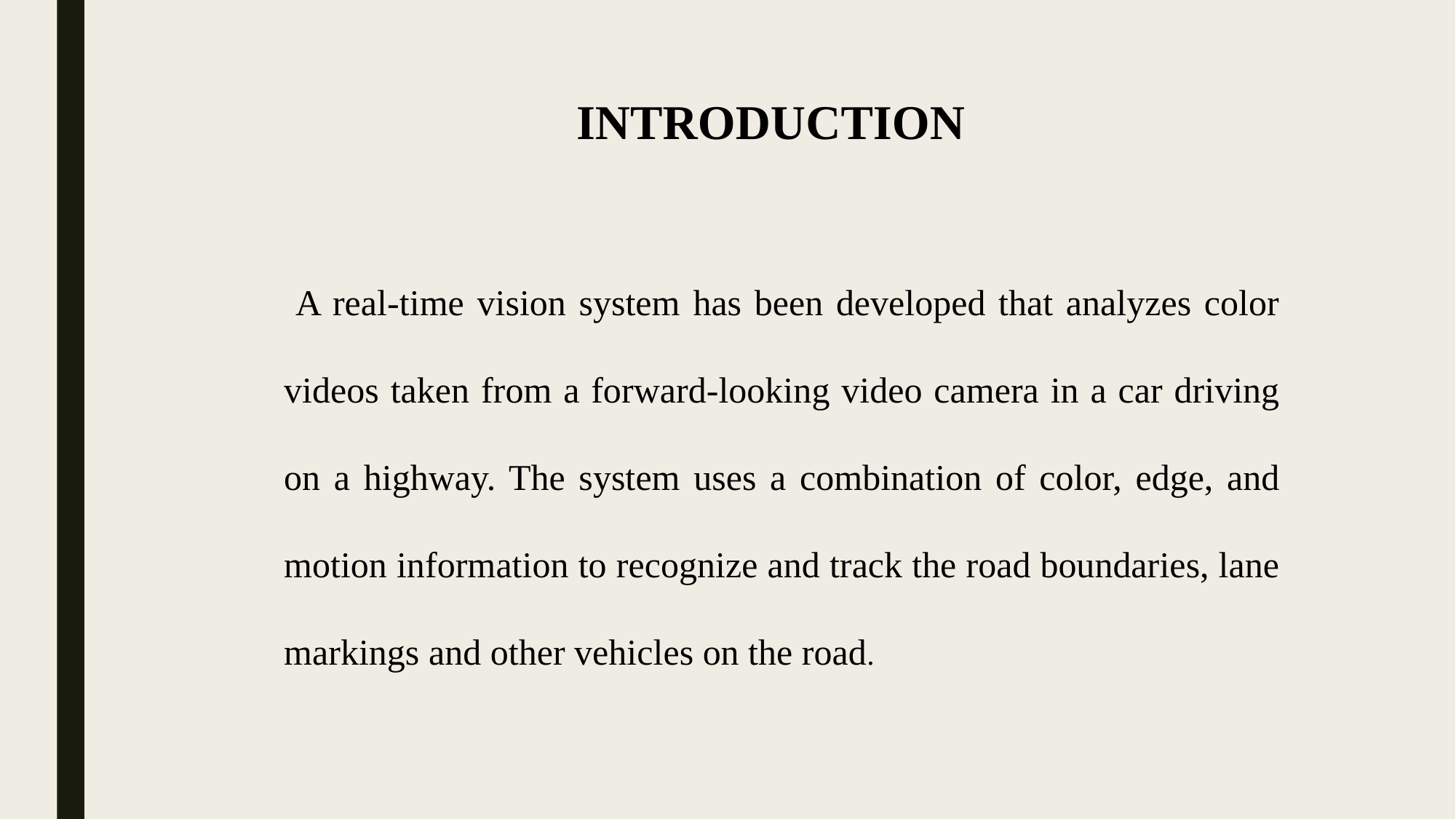

INTRODUCTION
 A real-time vision system has been developed that analyzes color videos taken from a forward-looking video camera in a car driving on a highway. The system uses a combination of color, edge, and motion information to recognize and track the road boundaries, lane markings and other vehicles on the road.